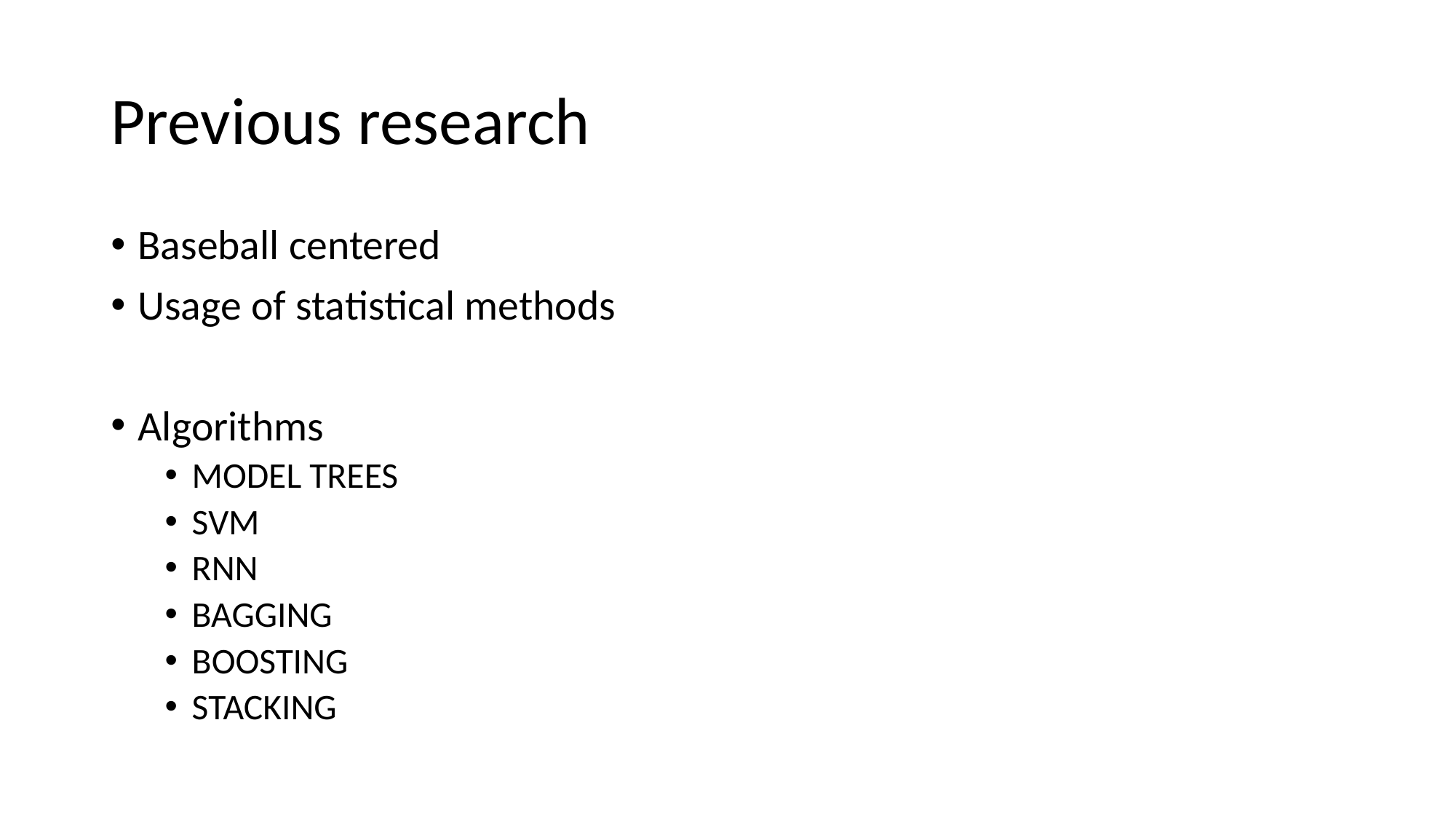

# Previous research
Baseball centered
Usage of statistical methods

Algorithms
MODEL TREES
SVM
RNN
BAGGING
BOOSTING
STACKING